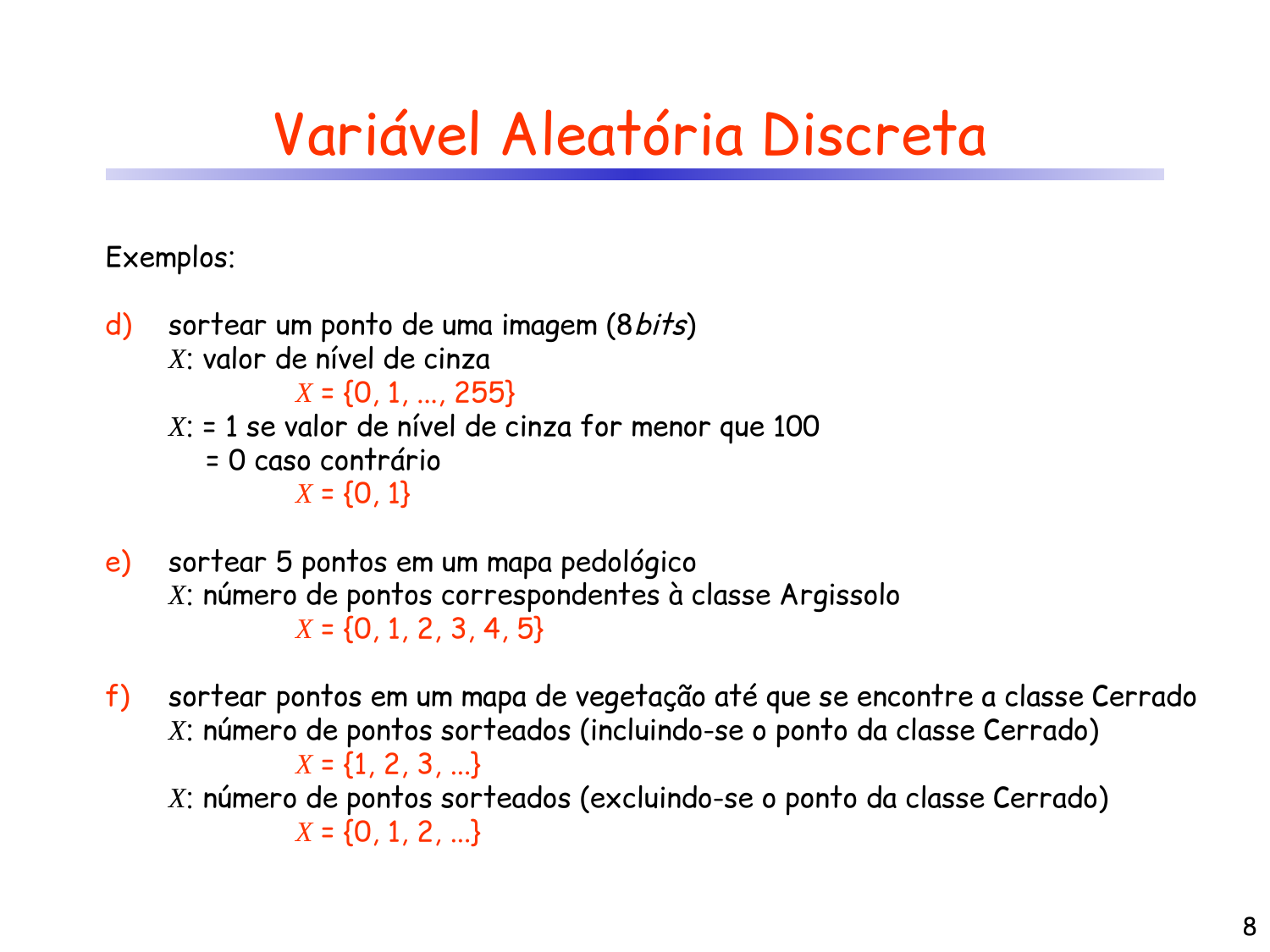

# Variável Aleatória Discreta
Exemplos:

sortear um ponto de uma imagem (8bits)
	X: valor de nível de cinza
		X = {0, 1, ..., 255}
	X: = 1 se valor de nível de cinza for menor que 100
	X: = 0 caso contrário
		X = {0, 1}

sortear 5 pontos em um mapa pedológico
	X: número de pontos correspondentes à classe Argissolo
		X = {0, 1, 2, 3, 4, 5}

sortear pontos em um mapa de vegetação até que se encontre a classe Cerrado
	X: número de pontos sorteados (incluindo-se o ponto da classe Cerrado)
		X = {1, 2, 3, ...}
	X: número de pontos sorteados (excluindo-se o ponto da classe Cerrado)
		X = {0, 1, 2, ...}
8